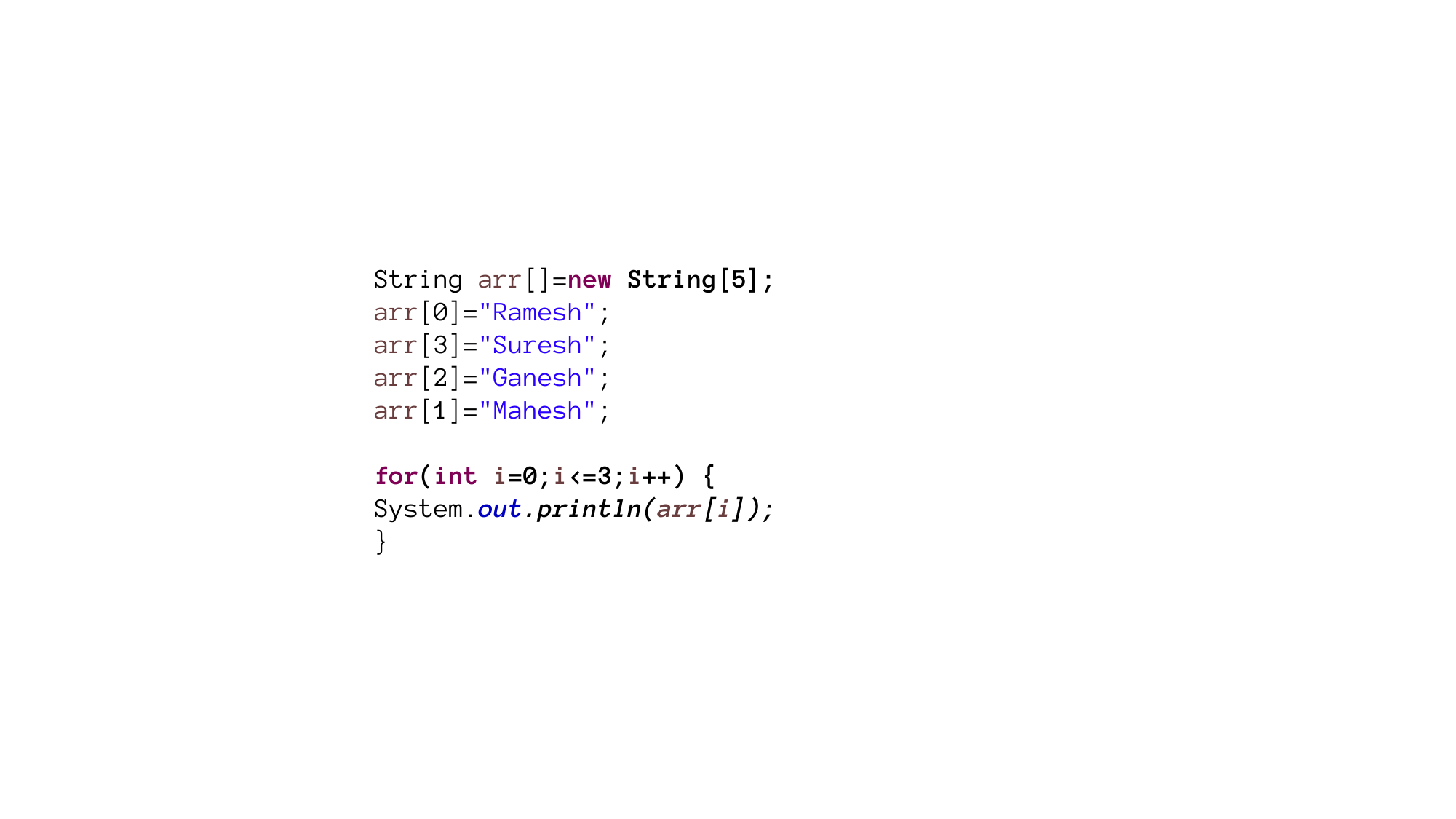

#
String arr[]=new String[5];
arr[0]="Ramesh";
arr[3]="Suresh";
arr[2]="Ganesh";
arr[1]="Mahesh";

for(int i=0;i<=3;i++) {
System.out.println(arr[i]);
}